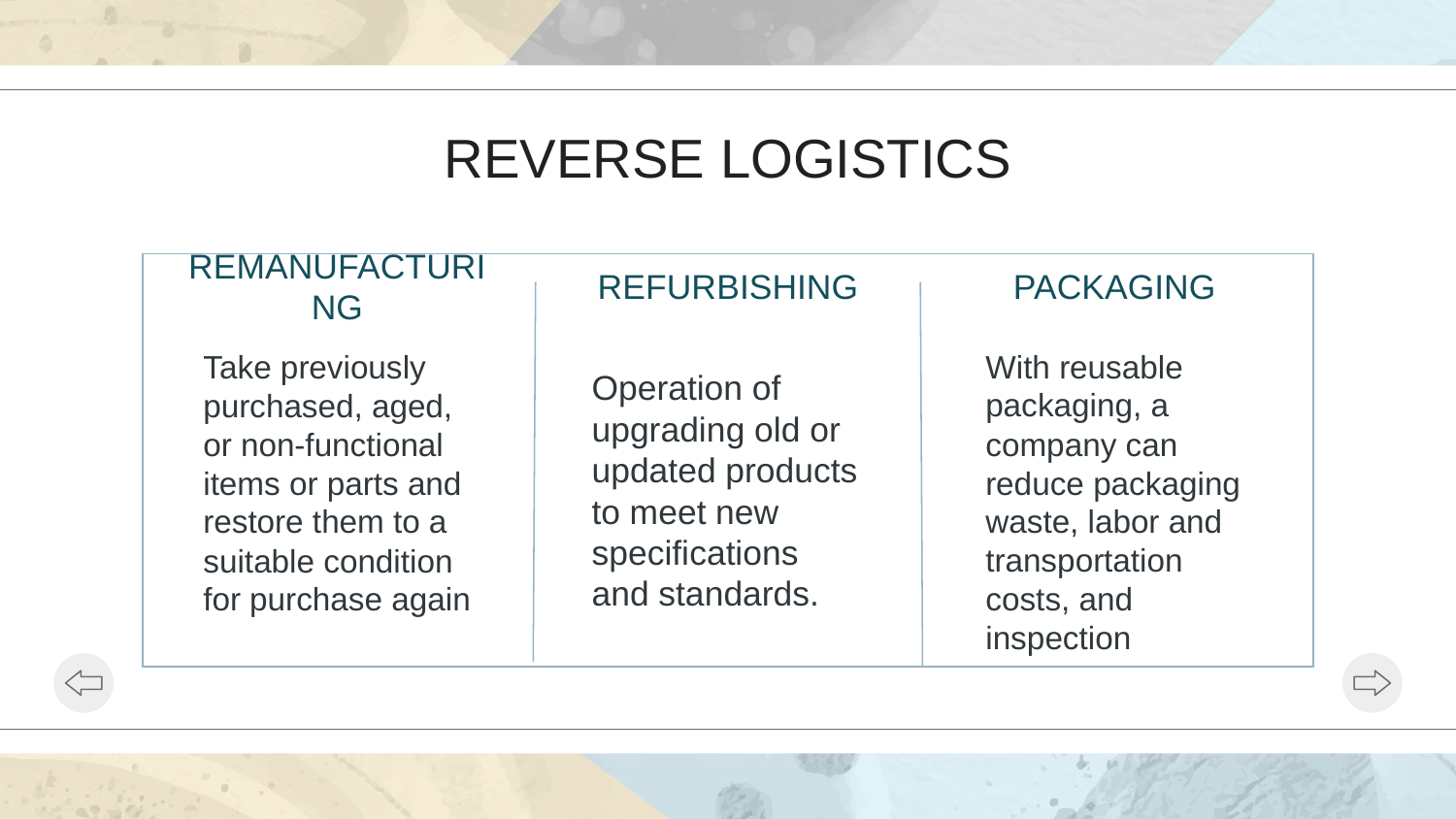

REVERSE LOGISTICS

# REMANUFACTURING
REFURBISHING
PACKAGING
Take previously purchased, aged, or non-functional items or parts and restore them to a suitable condition for purchase again
Operation of upgrading old or updated products to meet new specifications and standards.
With reusable packaging, a company can reduce packaging waste, labor and transportation costs, and inspection